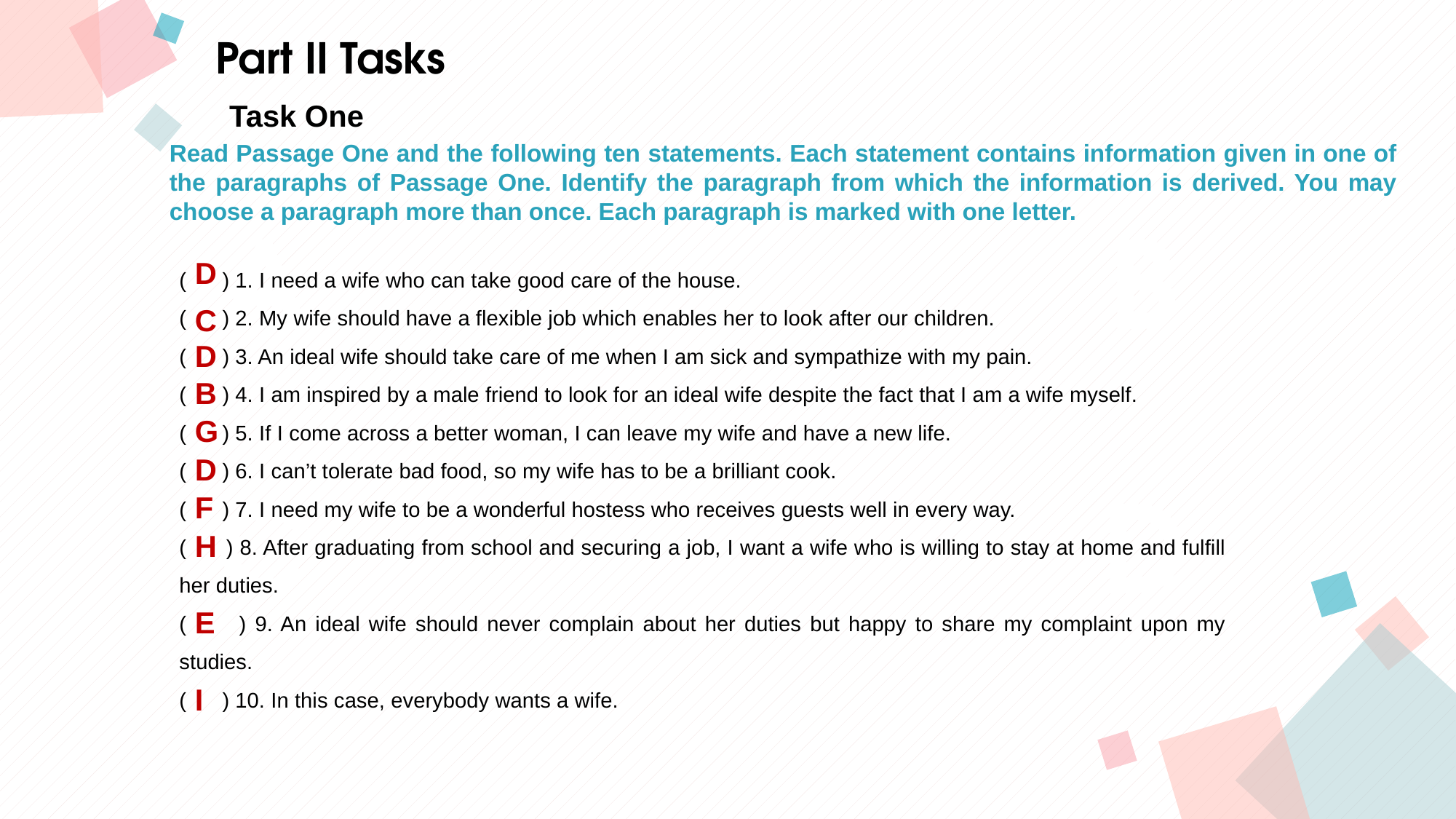

Part II Tasks
Task One

Read Passage One and the following ten statements. Each statement contains information given in one of the paragraphs of Passage One. Identify the paragraph from which the information is derived. You may choose a paragraph more than once. Each paragraph is marked with one letter.
A
B
(      ) 1. I need a wife who can take good care of the house.
(      ) 2. My wife should have a flexible job which enables her to look after our children.
(      ) 3. An ideal wife should take care of me when I am sick and sympathize with my pain.
(      ) 4. I am inspired by a male friend to look for an ideal wife despite the fact that I am a wife myself.
(      ) 5. If I come across a better woman, I can leave my wife and have a new life.
(      ) 6. I can’t tolerate bad food, so my wife has to be a brilliant cook.
(      ) 7. I need my wife to be a wonderful hostess who receives guests well in every way.
(      ) 8. After graduating from school and securing a job, I want a wife who is willing to stay at home and fulfill her duties.
(      ) 9. An ideal wife should never complain about her duties but happy to share my complaint upon my studies.
(      ) 10. In this case, everybody wants a wife.
D
C
D
B
G
D
C
D
F
H
E
I